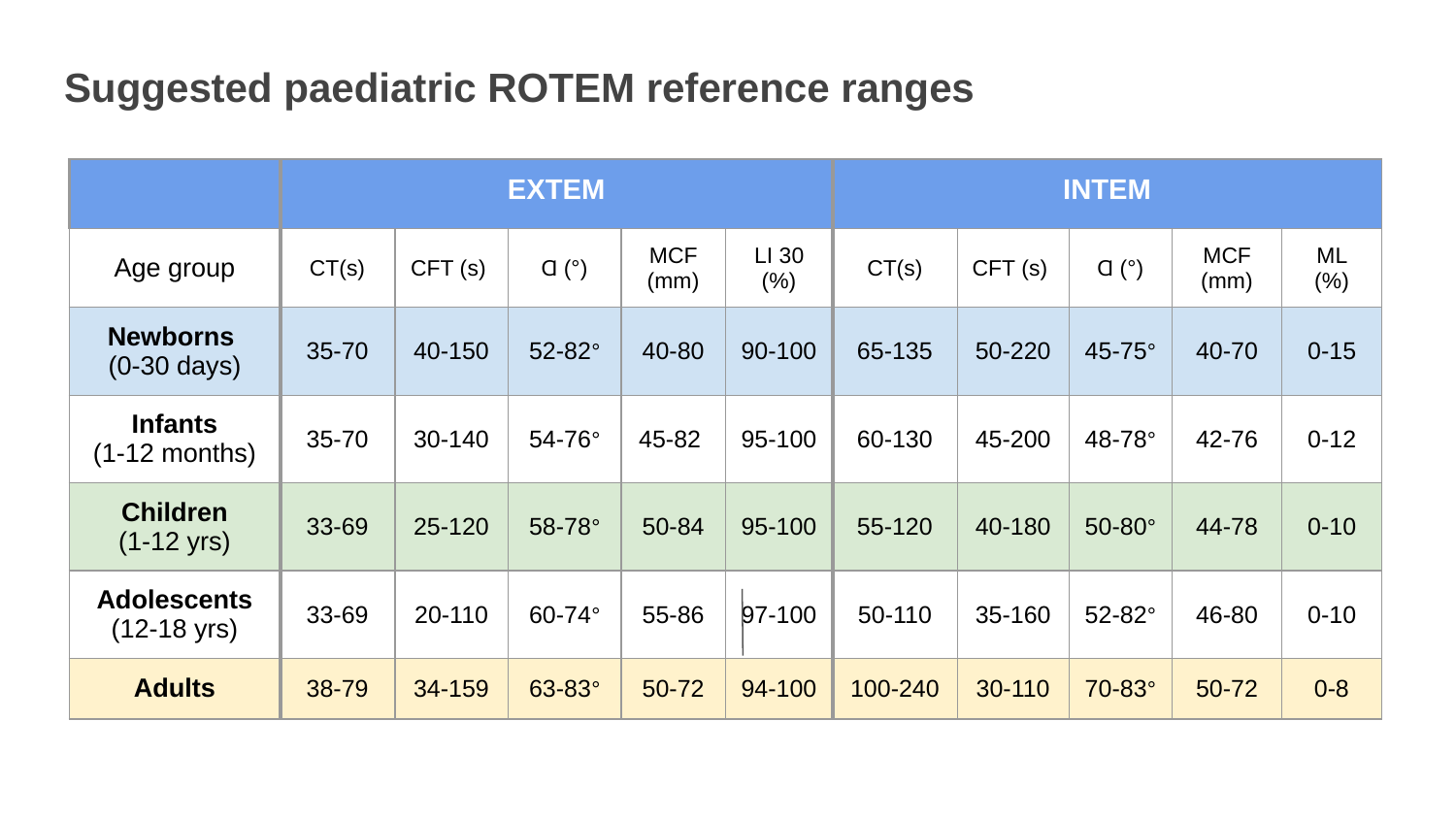

# Suggested paediatric ROTEM reference ranges
|  | EXTEM |  |  |  |  | INTEM |  |  |  |  |
| --- | --- | --- | --- | --- | --- | --- | --- | --- | --- | --- |
| Age group | CT(s) | CFT (s) | Ɑ (°) | MCF (mm) | LI 30 (%) | CT(s) | CFT (s) | Ɑ (°) | MCF (mm) | ML (%) |
| Newborns (0-30 days) | 35-70 | 40-150 | 52-82° | 40-80 | 90-100 | 65-135 | 50-220 | 45-75° | 40-70 | 0-15 |
| Infants (1-12 months) | 35-70 | 30-140 | 54-76° | 45-82 | 95-100 | 60-130 | 45-200 | 48-78° | 42-76 | 0-12 |
| Children (1-12 yrs) | 33-69 | 25-120 | 58-78° | 50-84 | 95-100 | 55-120 | 40-180 | 50-80° | 44-78 | 0-10 |
| Adolescents (12-18 yrs) | 33-69 | 20-110 | 60-74° | 55-86 | 97-100 | 50-110 | 35-160 | 52-82° | 46-80 | 0-10 |
| Adults | 38-79 | 34-159 | 63-83° | 50-72 | 94-100 | 100-240 | 30-110 | 70-83° | 50-72 | 0-8 |